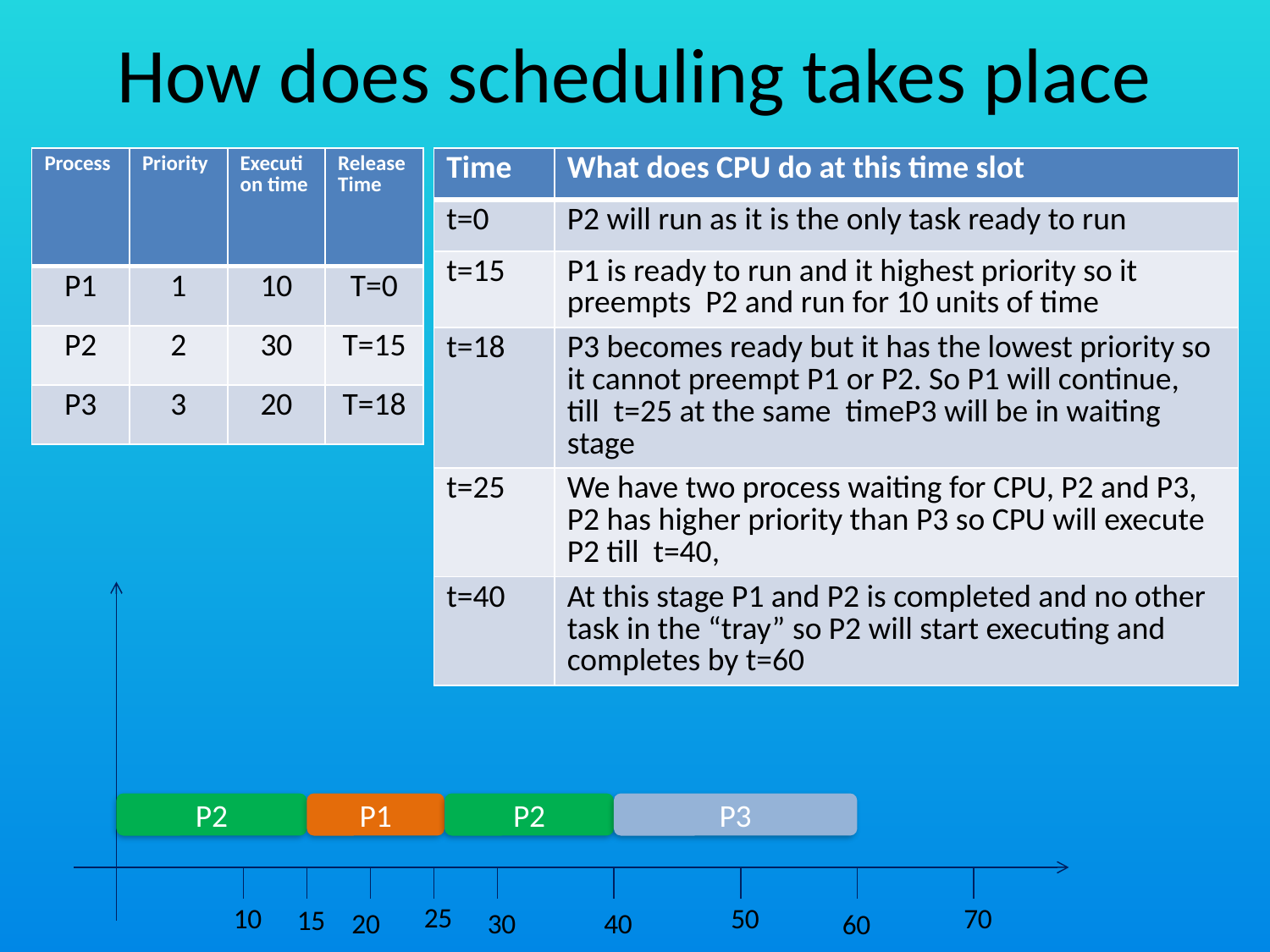

# How does scheduling takes place
| Process | Priority | Execution time | Release Time |
| --- | --- | --- | --- |
| P1 | 1 | 10 | T=0 |
| P2 | 2 | 30 | T=15 |
| P3 | 3 | 20 | T=18 |
| Time | What does CPU do at this time slot |
| --- | --- |
| t=0 | P2 will run as it is the only task ready to run |
| t=15 | P1 is ready to run and it highest priority so it preempts P2 and run for 10 units of time |
| t=18 | P3 becomes ready but it has the lowest priority so it cannot preempt P1 or P2. So P1 will continue, till t=25 at the same timeP3 will be in waiting stage |
| t=25 | We have two process waiting for CPU, P2 and P3, P2 has higher priority than P3 so CPU will execute P2 till t=40, |
| t=40 | At this stage P1 and P2 is completed and no other task in the “tray” so P2 will start executing and completes by t=60 |
P2
P1
P2
P3
25
10
50
70
15
20
30
40
60